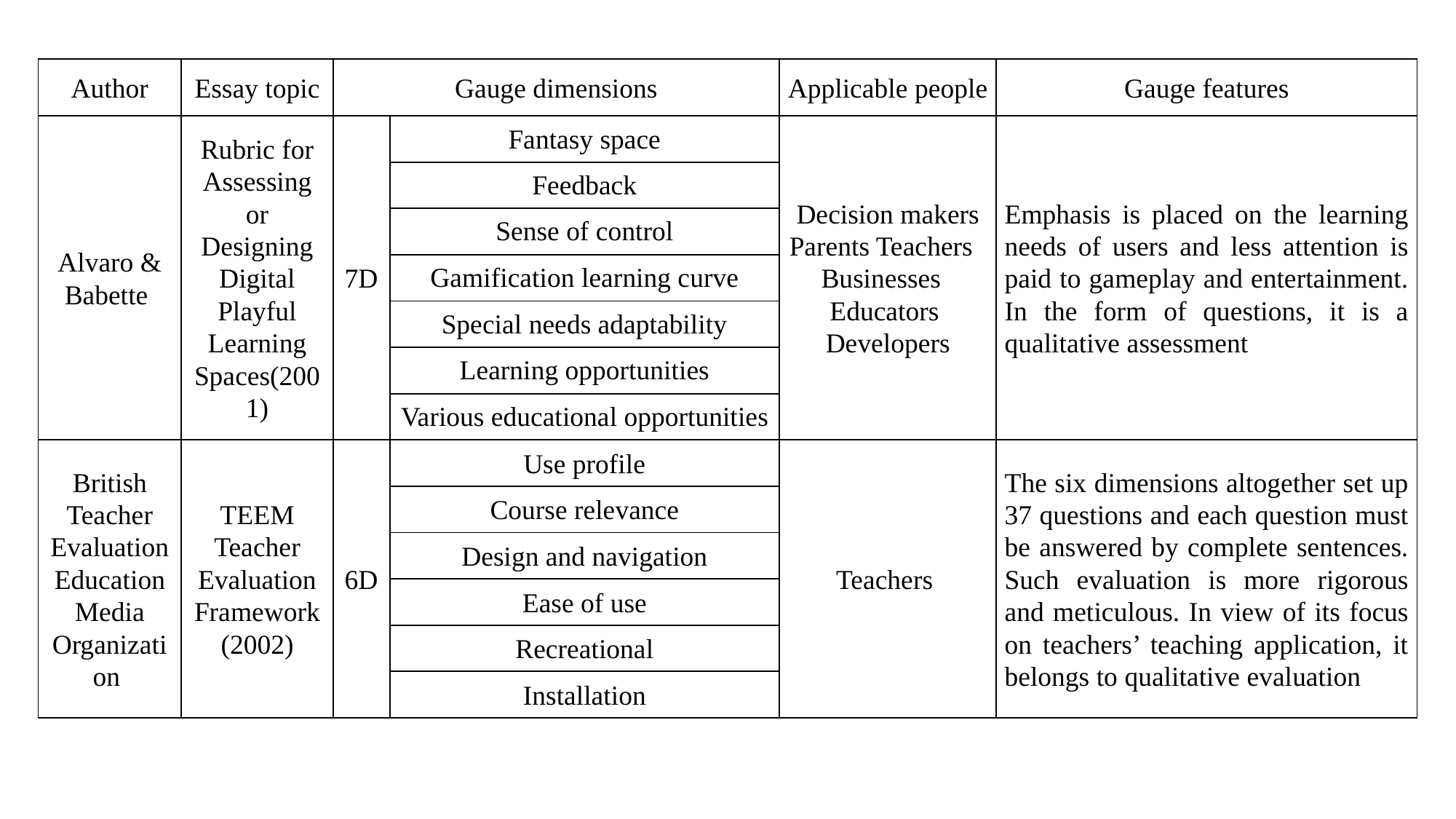

| Author | Essay topic | Gauge dimensions |  | Applicable people | Gauge features |
| --- | --- | --- | --- | --- | --- |
| Alvaro & Babette | Rubric for Assessing or Designing Digital Playful Learning Spaces(2001) | 7D | Fantasy space | Decision makers Parents Teachers Businesses Educators Developers | Emphasis is placed on the learning needs of users and less attention is paid to gameplay and entertainment. In the form of questions, it is a qualitative assessment |
|  |  |  | Feedback |  |  |
|  |  |  | Sense of control |  |  |
|  |  |  | Gamification learning curve |  |  |
|  |  |  | Special needs adaptability |  |  |
|  |  |  | Learning opportunities |  |  |
|  |  |  | Various educational opportunities |  |  |
| British Teacher Evaluation Education Media Organization | TEEM Teacher Evaluation Framework (2002) | 6D | Use profile | Teachers | The six dimensions altogether set up 37 questions and each question must be answered by complete sentences. Such evaluation is more rigorous and meticulous. In view of its focus on teachers’ teaching application, it belongs to qualitative evaluation |
|  |  |  | Course relevance |  |  |
|  |  |  | Design and navigation |  |  |
|  |  |  | Ease of use |  |  |
|  |  |  | Recreational |  |  |
|  |  |  | Installation |  |  |